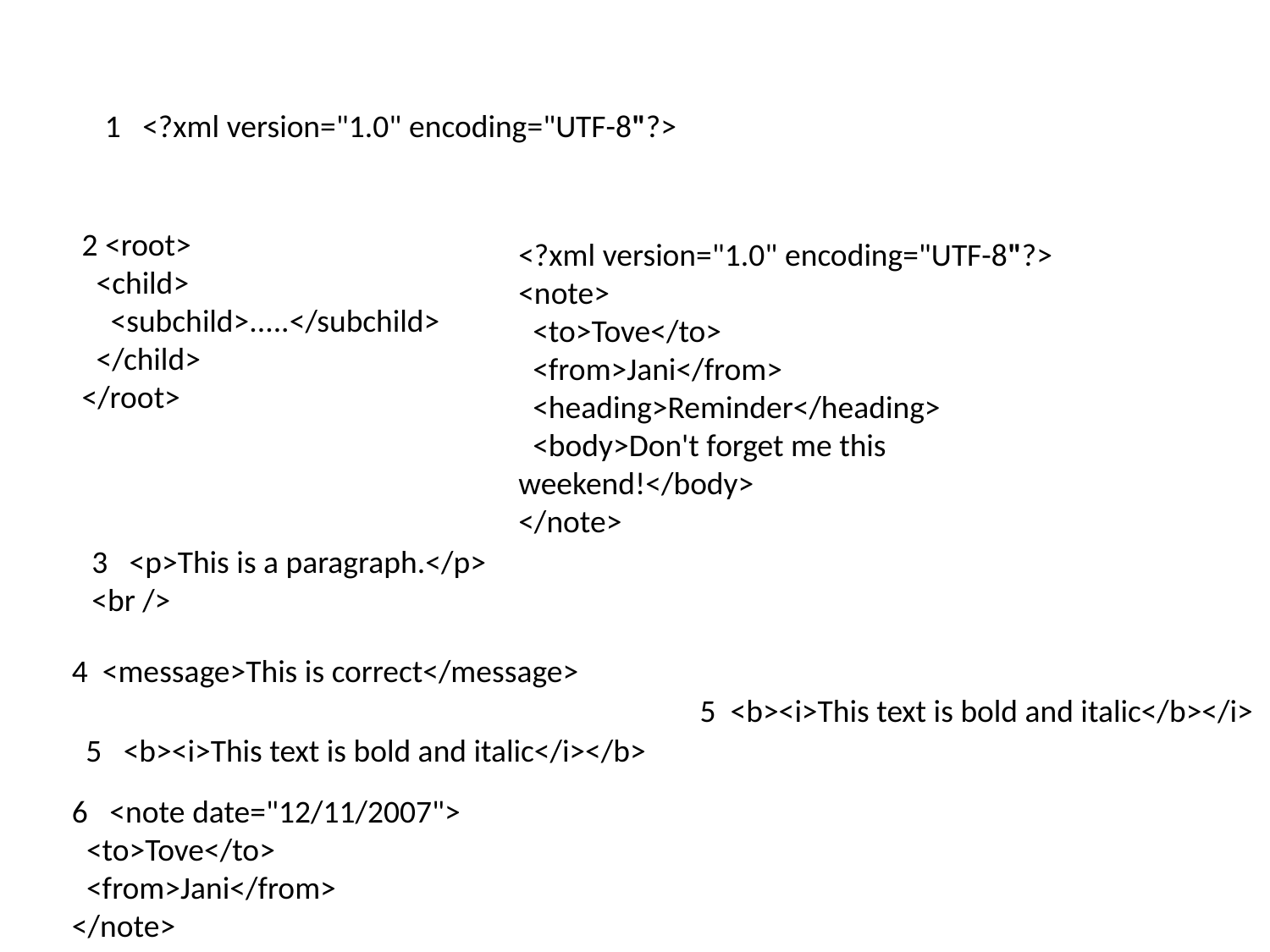

#
1   <?xml version="1.0" encoding="UTF-8"?>
2 <root>
  <child>
    <subchild>.....</subchild>
  </child>
</root>

<?xml version="1.0" encoding="UTF-8"?>
<note>
  <to>Tove</to>
  <from>Jani</from>
  <heading>Reminder</heading>
  <body>Don't forget me this weekend!</body>
</note>
3   <p>This is a paragraph.</p>
<br />
4  <message>This is correct</message>

5  <b><i>This text is bold and italic</b></i>
5   <b><i>This text is bold and italic</i></b>
6   <note date="12/11/2007">
  <to>Tove</to>
  <from>Jani</from>
</note>